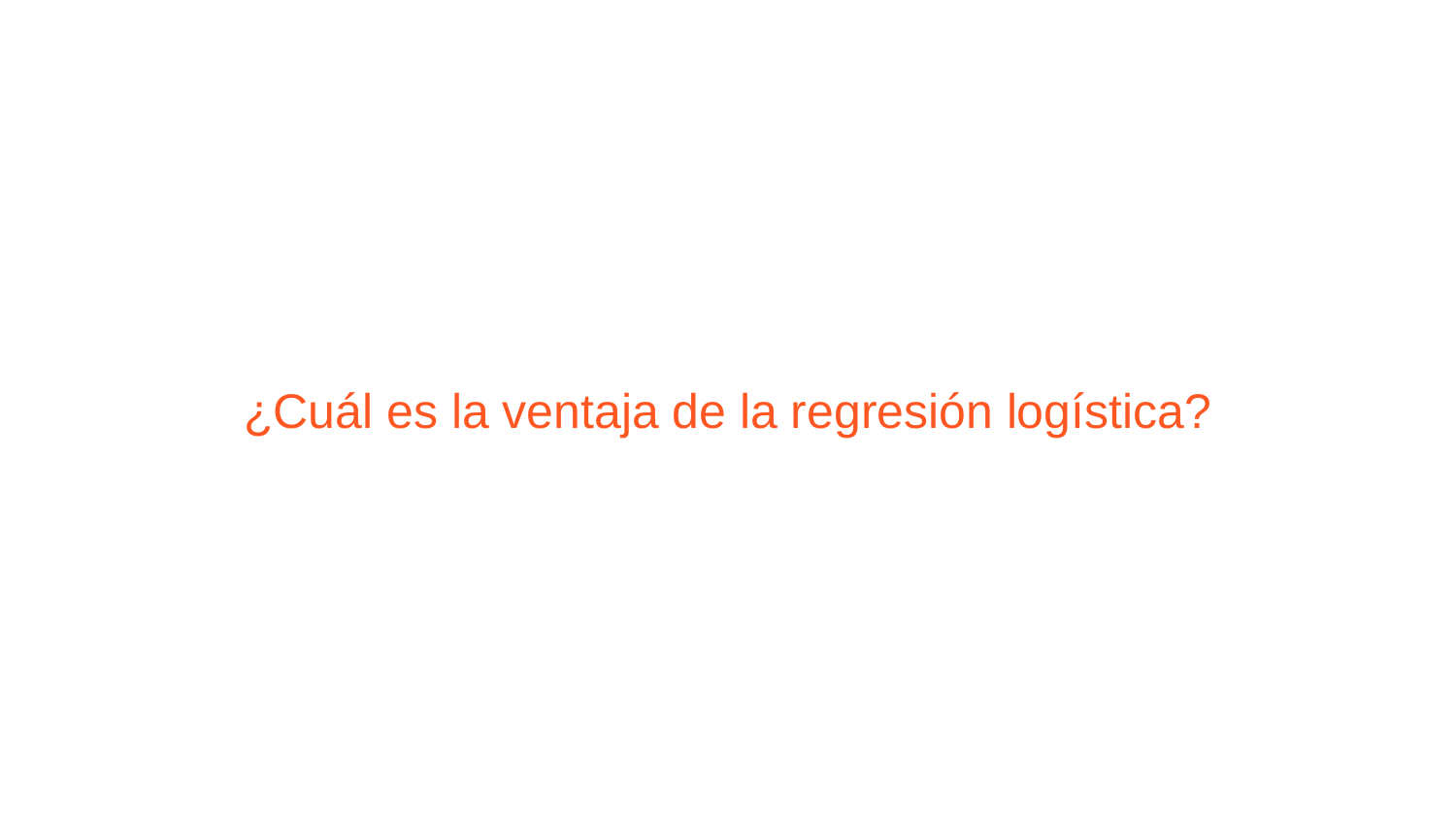

# ¿Cuál es la ventaja de la regresión logística?